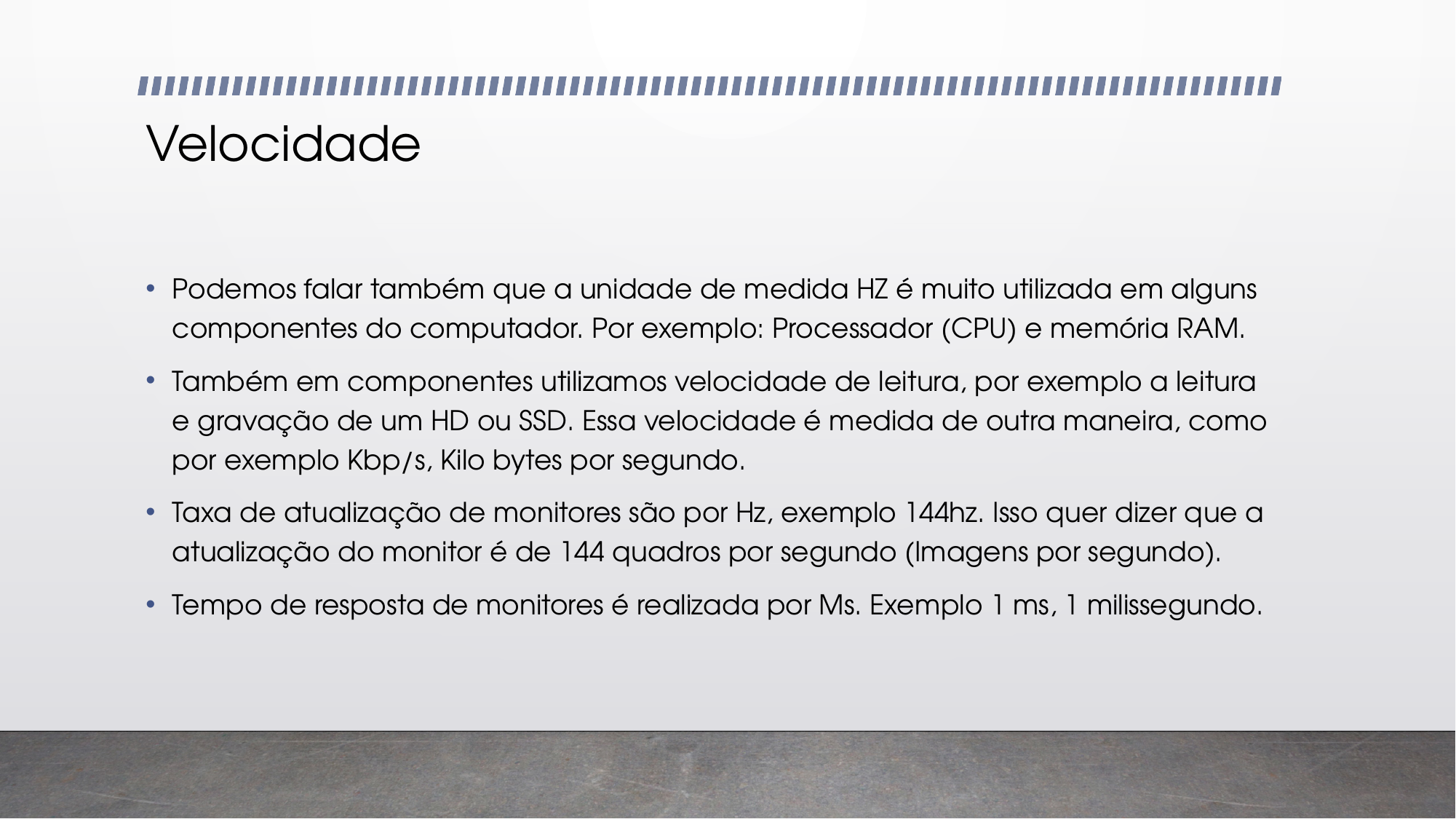

# Velocidade
Podemos falar também que a unidade de medida HZ é muito utilizada em alguns componentes do computador. Por exemplo: Processador (CPU) e memória RAM.
Também em componentes utilizamos velocidade de leitura, por exemplo a leitura e gravação de um HD ou SSD. Essa velocidade é medida de outra maneira, como por exemplo Kbp/s, Kilo bytes por segundo.
Taxa de atualização de monitores são por Hz, exemplo 144hz. Isso quer dizer que a atualização do monitor é de 144 quadros por segundo (Imagens por segundo).
Tempo de resposta de monitores é realizada por Ms. Exemplo 1 ms, 1 milissegundo.